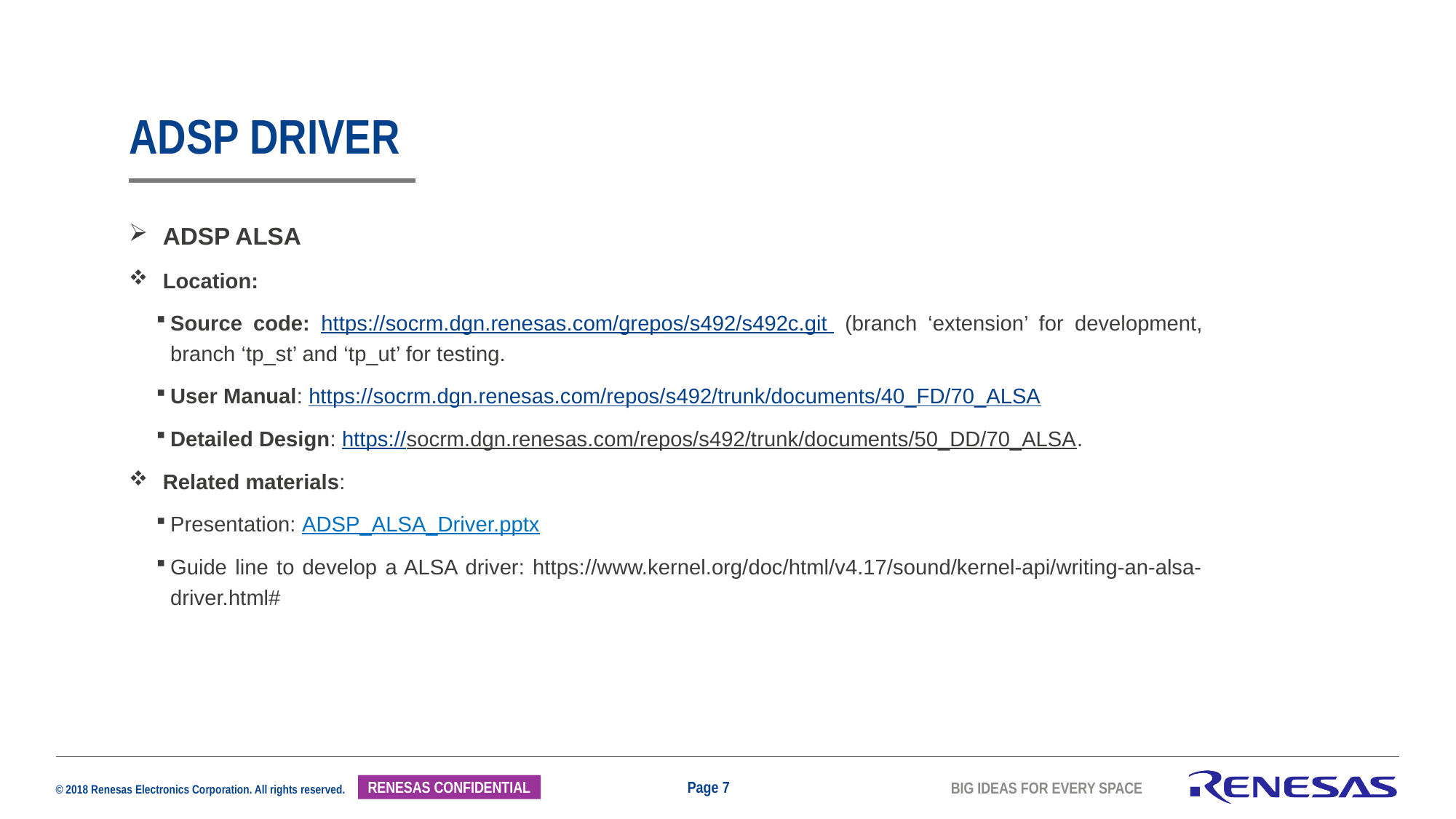

# ADSP driver
ADSP ALSA
Location:
Source code: https://socrm.dgn.renesas.com/grepos/s492/s492c.git  (branch ‘extension’ for development, branch ‘tp_st’ and ‘tp_ut’ for testing.
User Manual: https://socrm.dgn.renesas.com/repos/s492/trunk/documents/40_FD/70_ALSA
Detailed Design: https://socrm.dgn.renesas.com/repos/s492/trunk/documents/50_DD/70_ALSA.
Related materials:
Presentation: ADSP_ALSA_Driver.pptx
Guide line to develop a ALSA driver: https://www.kernel.org/doc/html/v4.17/sound/kernel-api/writing-an-alsa-driver.html#

Page 7